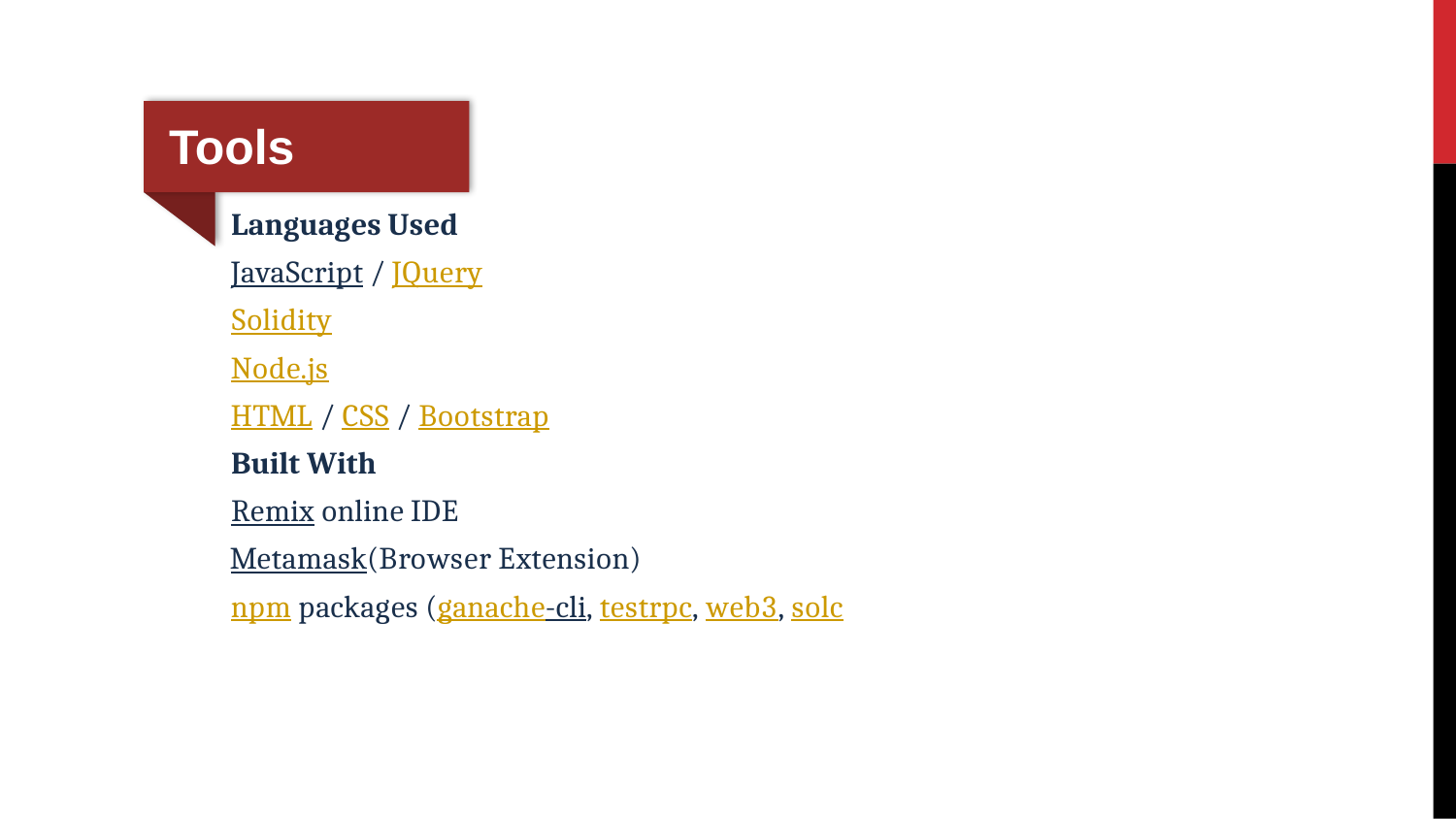

Tools
Languages Used
JavaScript / JQuery
Solidity
Node.js
HTML / CSS / Bootstrap
Built With
Remix online IDE
Metamask(Browser Extension)
npm packages (ganache-cli, testrpc, web3, solc